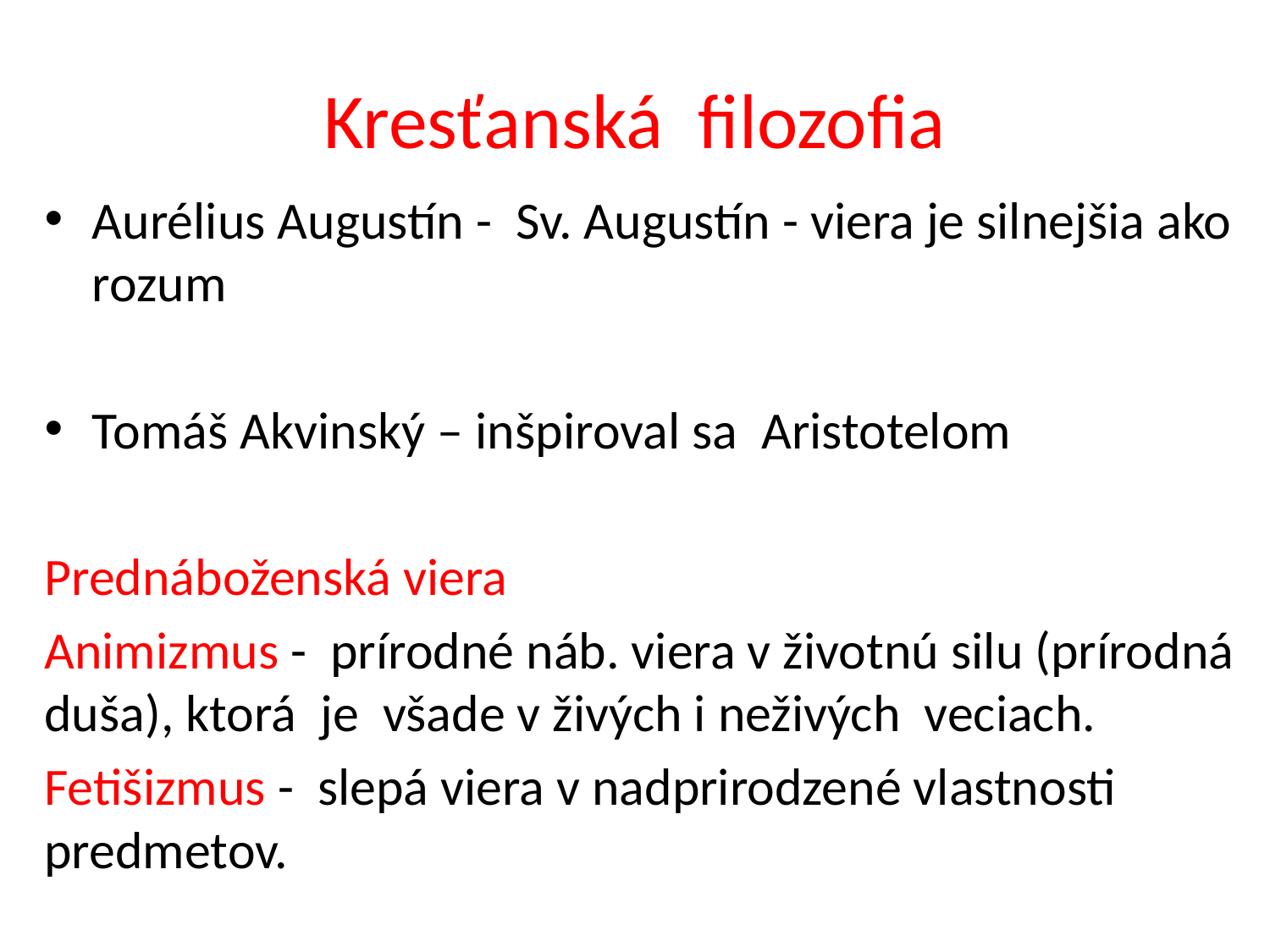

# Kresťanská  filozofia
Aurélius Augustín -  Sv. Augustín - viera je silnejšia ako rozum

Tomáš Akvinský – inšpiroval sa  Aristotelom

Prednáboženská viera
Animizmus -  prírodné náb. viera v životnú silu (prírodná duša), ktorá  je  všade v živých i neživých  veciach.
Fetišizmus -  slepá viera v nadprirodzené vlastnosti predmetov.